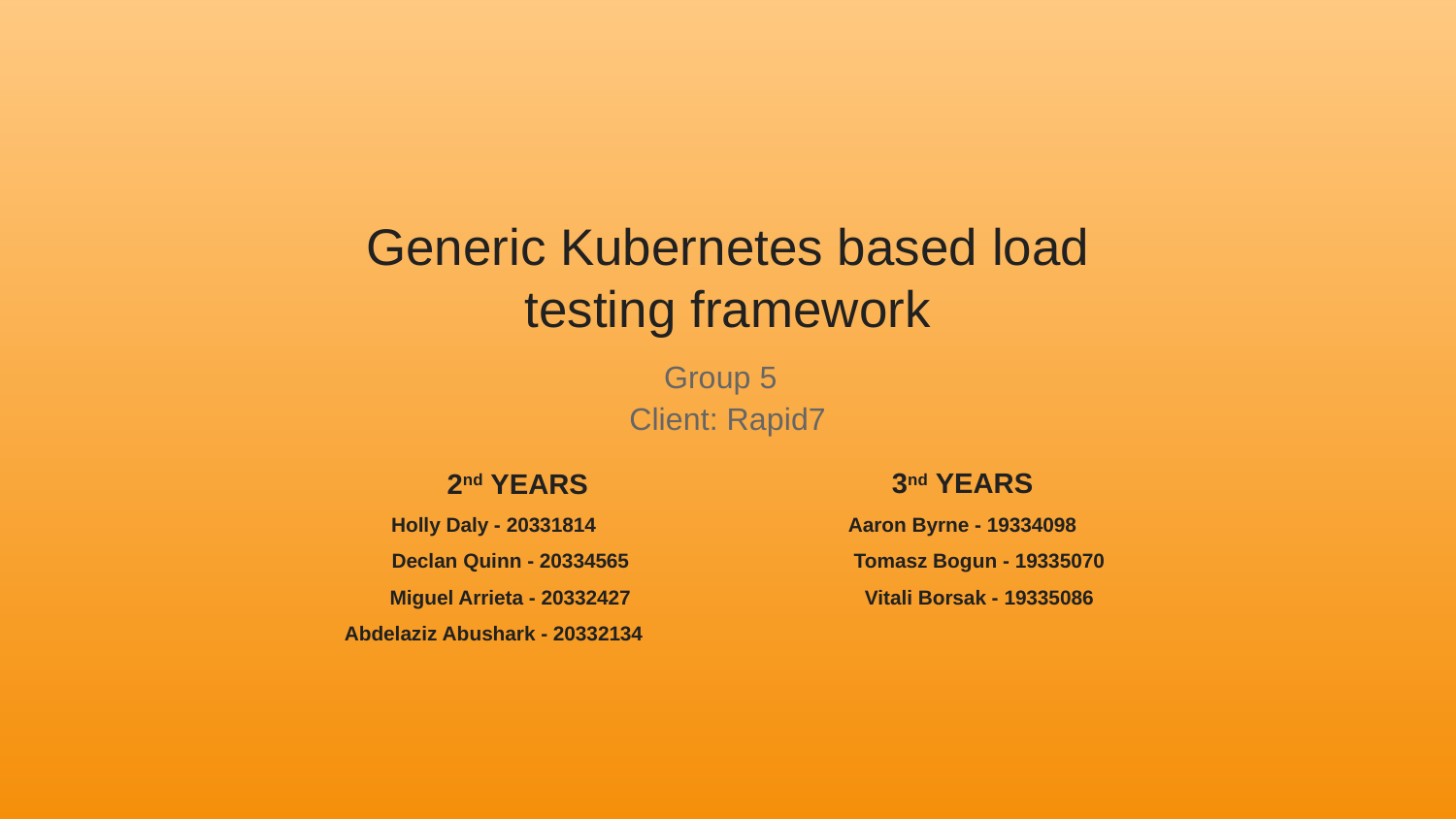

# Generic Kubernetes based load testing framework
Group 5
Client: Rapid7
      2nd YEARS
Holly Daly - 20331814
      Declan Quinn - 20334565
      Miguel Arrieta - 20332427
Abdelaziz Abushark - 20332134
3nd YEARS
Aaron Byrne - 19334098
      Tomasz Bogun - 19335070
      Vitali Borsak - 19335086